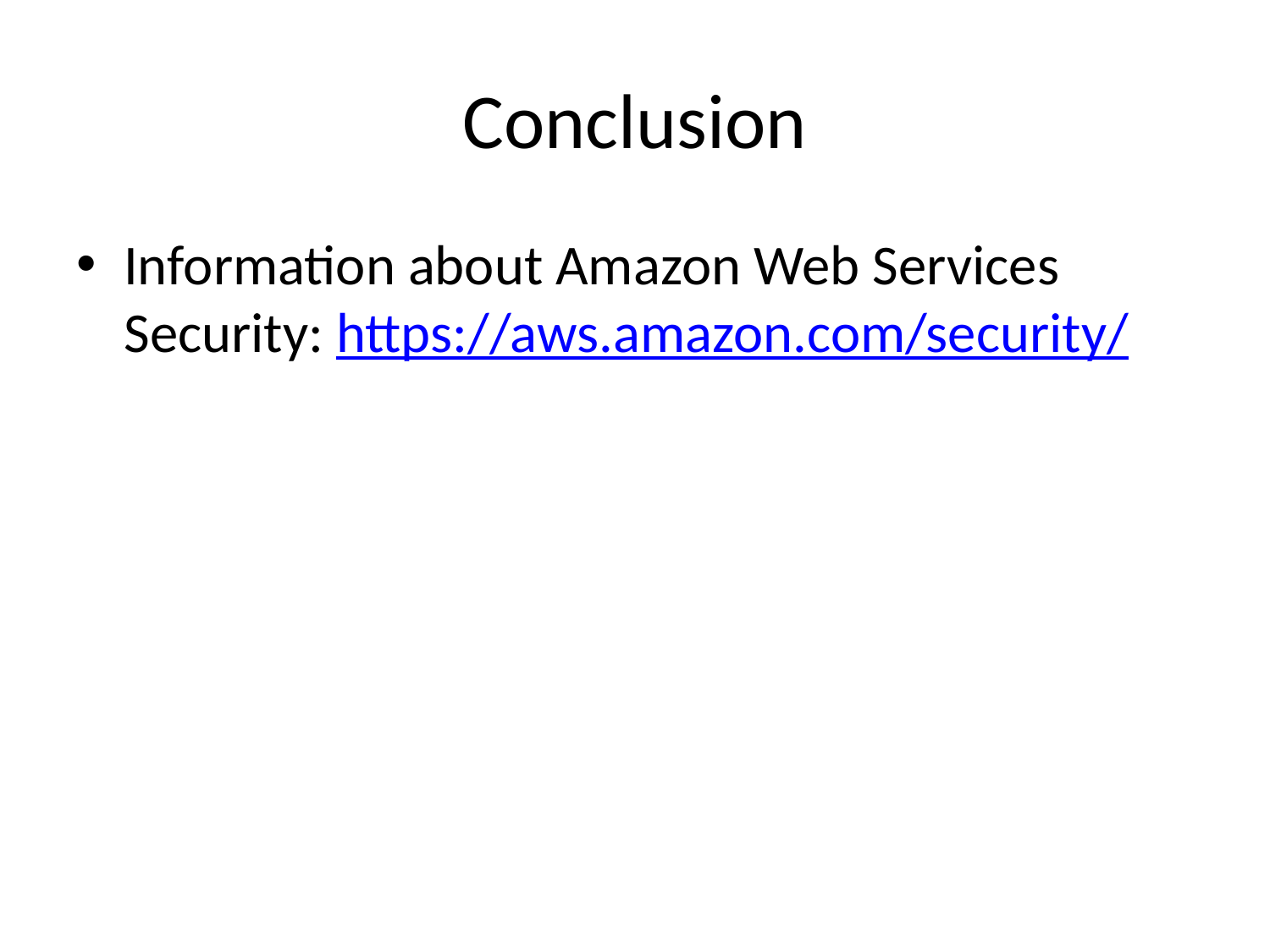

# Conclusion
Information about Amazon Web Services Security: https://aws.amazon.com/security/